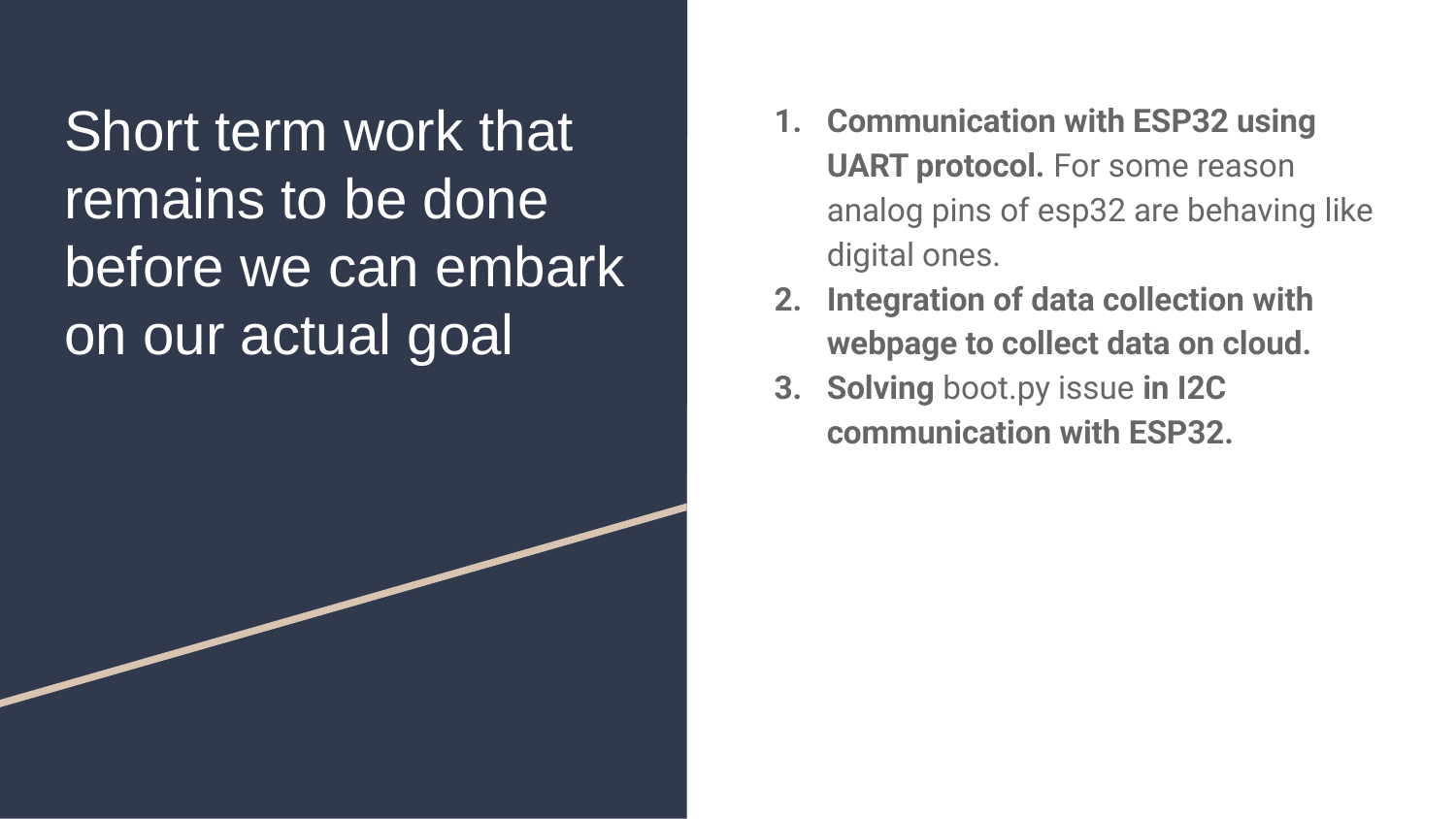

# Short term work that remains to be done before we can embark on our actual goal
Communication with ESP32 using UART protocol. For some reason analog pins of esp32 are behaving like digital ones.
Integration of data collection with webpage to collect data on cloud.
Solving boot.py issue in I2C communication with ESP32.